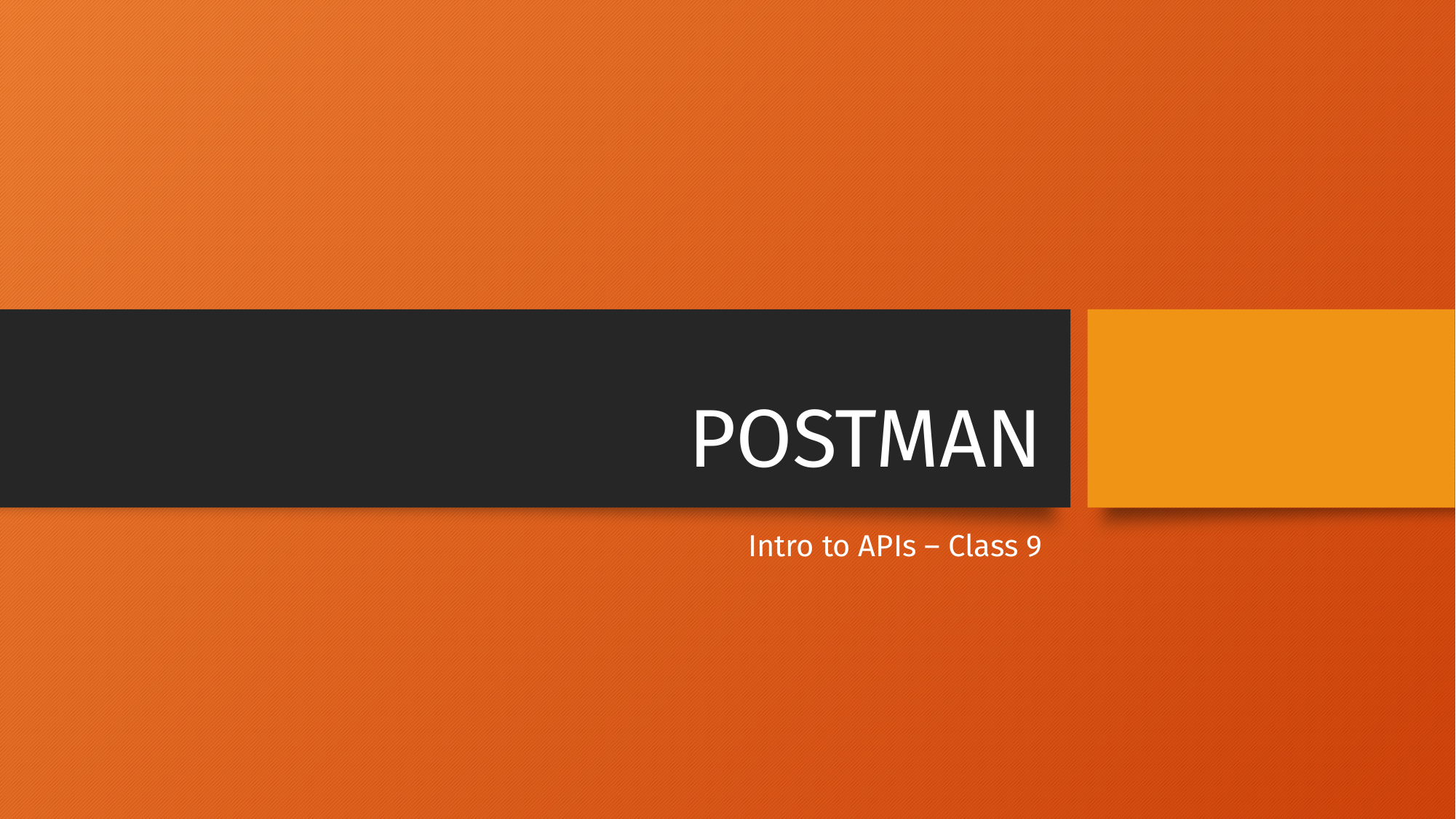

# POSTMAN
Intro to APIs – Class 9